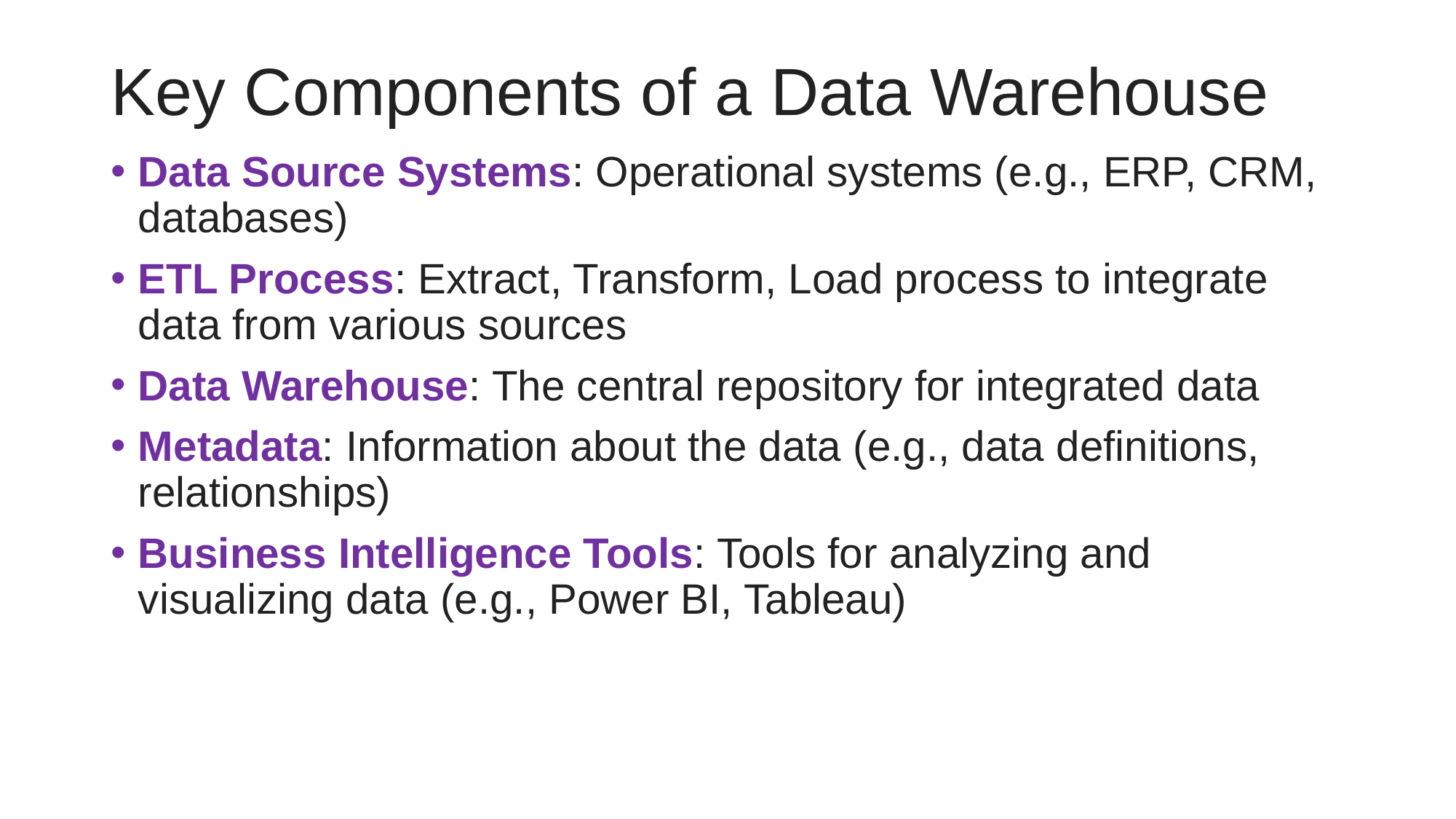

# Key Components of a Data Warehouse
Data Source Systems: Operational systems (e.g., ERP, CRM, databases)
ETL Process: Extract, Transform, Load process to integrate data from various sources
Data Warehouse: The central repository for integrated data
Metadata: Information about the data (e.g., data definitions, relationships)
Business Intelligence Tools: Tools for analyzing and visualizing data (e.g., Power BI, Tableau)